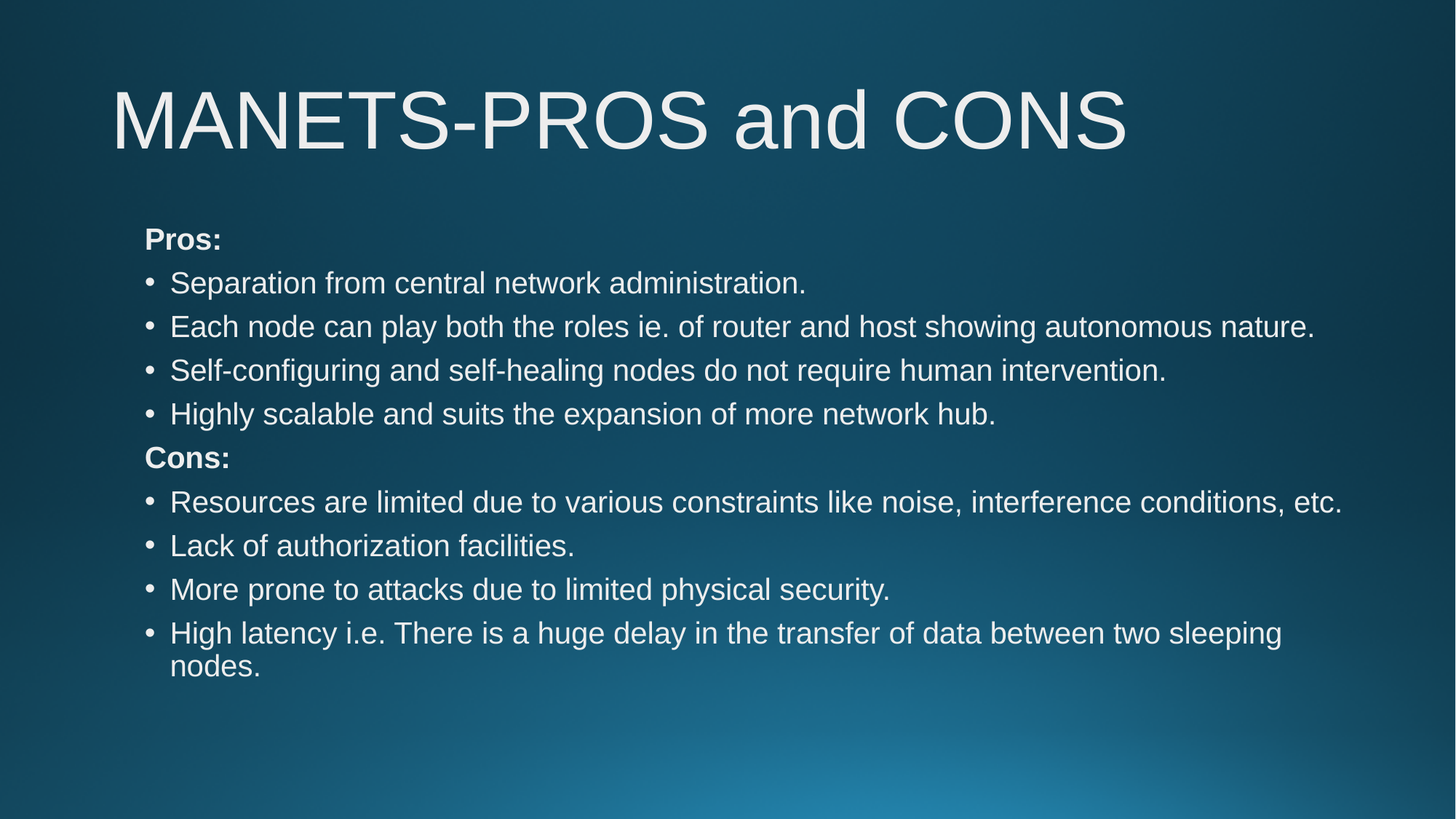

# MANETS-PROS and CONS
Pros:
Separation from central network administration.
Each node can play both the roles ie. of router and host showing autonomous nature.
Self-configuring and self-healing nodes do not require human intervention.
Highly scalable and suits the expansion of more network hub.
Cons:
Resources are limited due to various constraints like noise, interference conditions, etc.
Lack of authorization facilities.
More prone to attacks due to limited physical security.
High latency i.e. There is a huge delay in the transfer of data between two sleeping nodes.